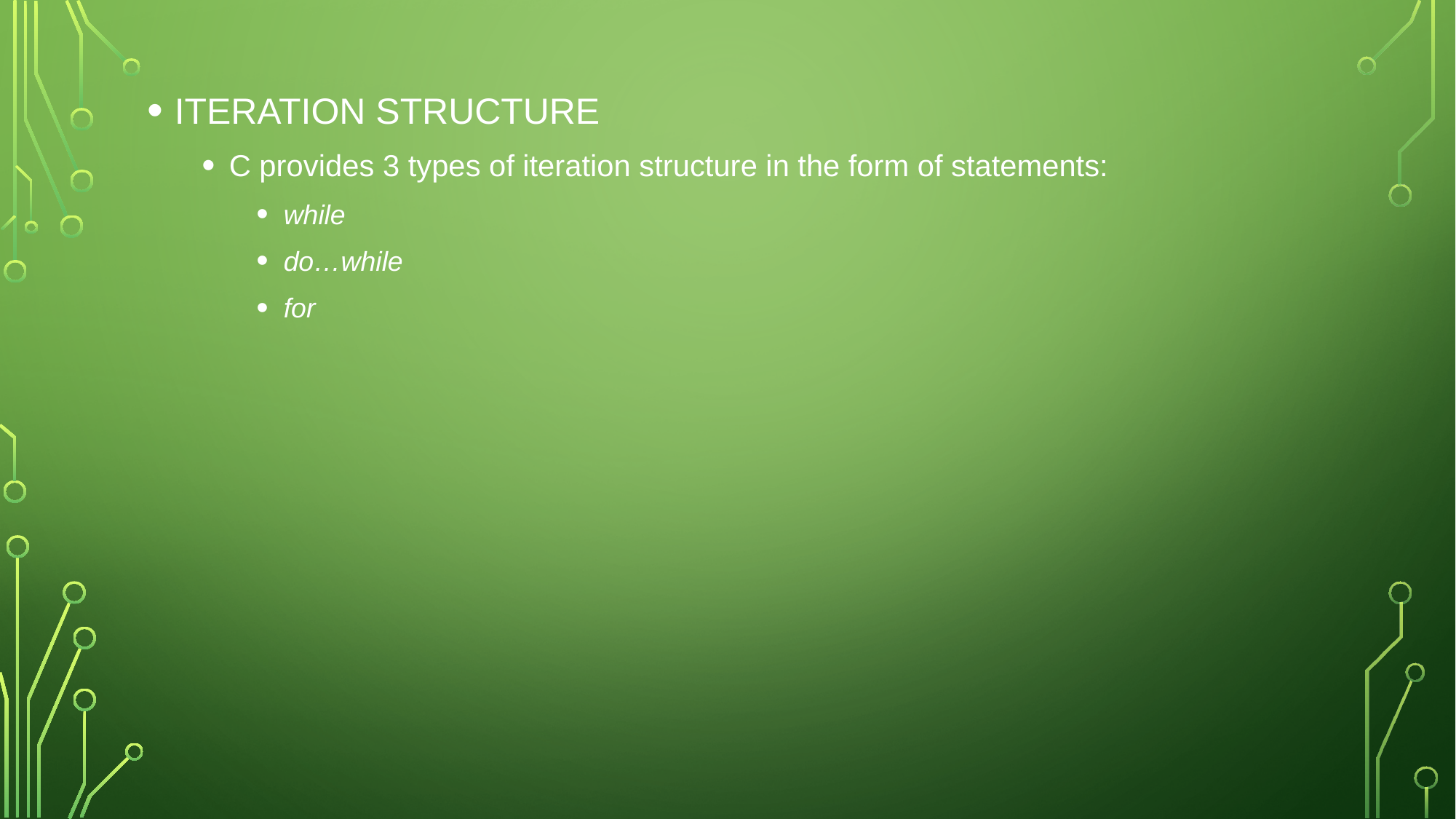

ITERATION STRUCTURE
C provides 3 types of iteration structure in the form of statements:
while
do…while
for